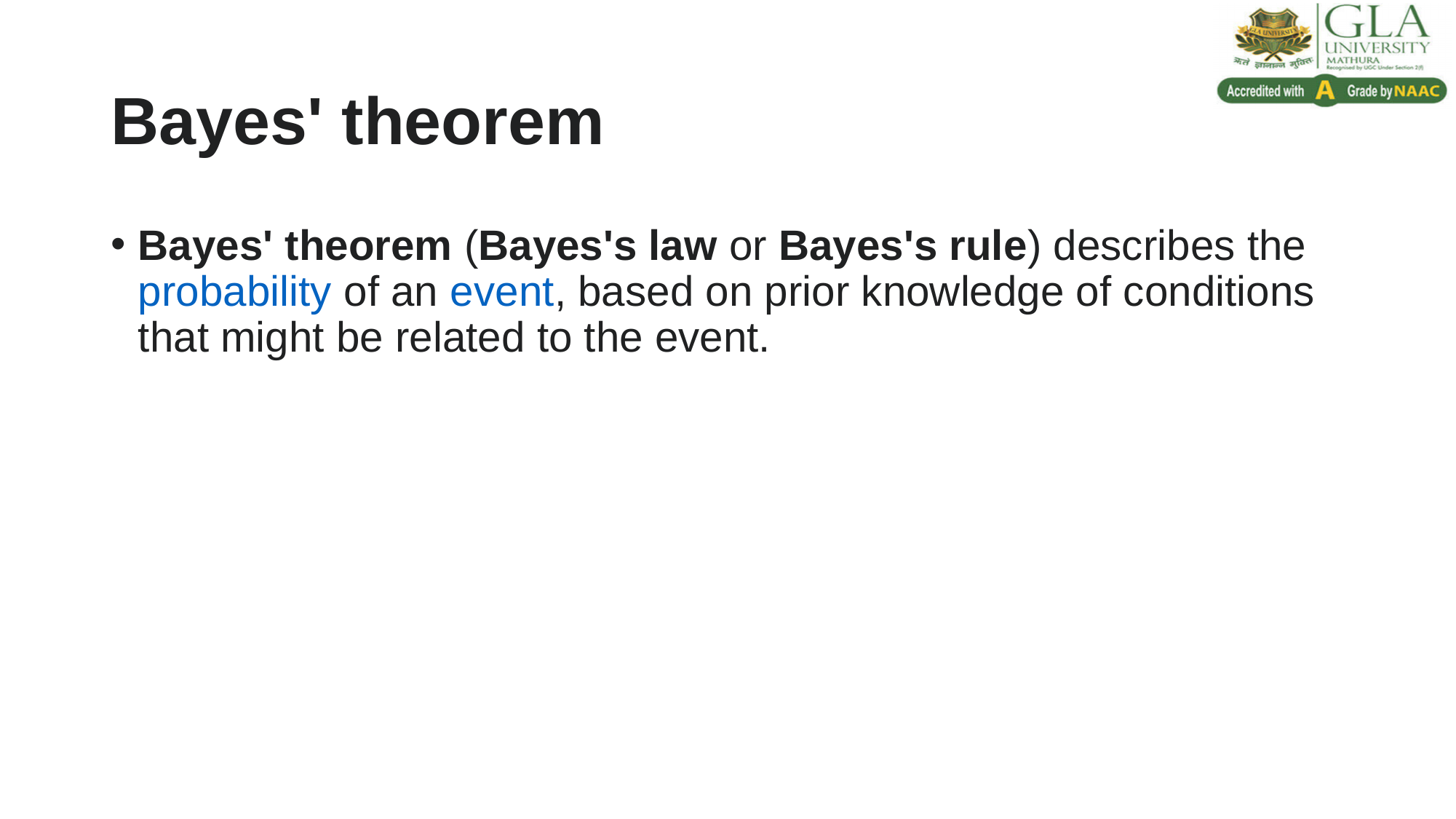

# Bayes' theorem
Bayes' theorem (Bayes's law or Bayes's rule) describes the probability of an event, based on prior knowledge of conditions that might be related to the event.